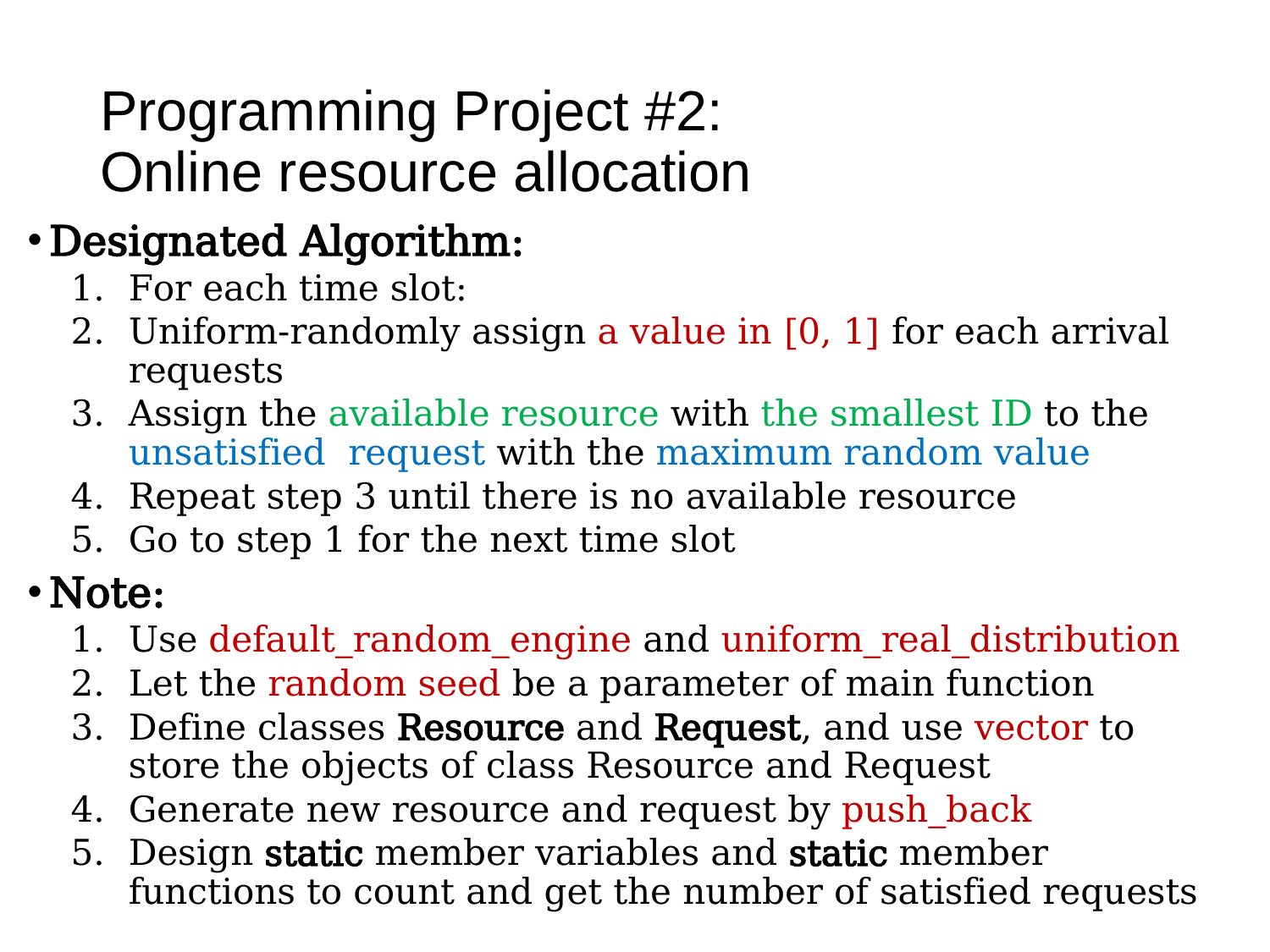

# Programming Project #2: Online resource allocation
Designated Algorithm:
For each time slot:
Uniform-randomly assign a value in [0, 1] for each arrival requests
Assign the available resource with the smallest ID to the unsatisfied  request with the maximum random value
Repeat step 3 until there is no available resource
Go to step 1 for the next time slot
Note:
Use default_random_engine and uniform_real_distribution
Let the random seed be a parameter of main function
Define classes Resource and Request, and use vector to store the objects of class Resource and Request
Generate new resource and request by push_back
Design static member variables and static member functions to count and get the number of satisfied requests